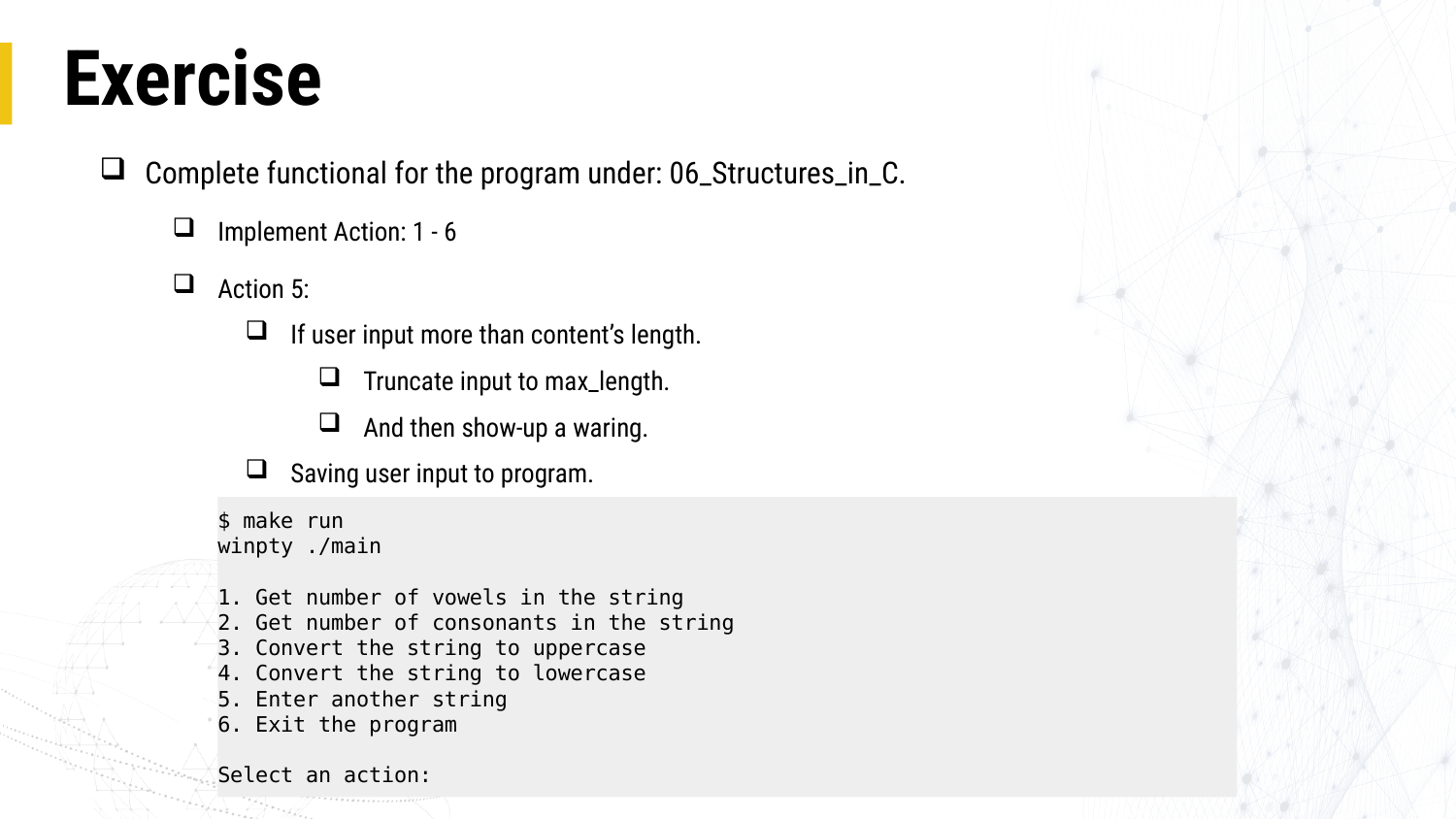

# Exercise
Complete functional for the program under: 06_Structures_in_C.
Implement Action: 1 - 6
Action 5:
If user input more than content’s length.
Truncate input to max_length.
And then show-up a waring.
Saving user input to program.

$ make run
winpty ./main

1. Get number of vowels in the string
2. Get number of consonants in the string
3. Convert the string to uppercase
4. Convert the string to lowercase
5. Enter another string
6. Exit the program

Select an action: